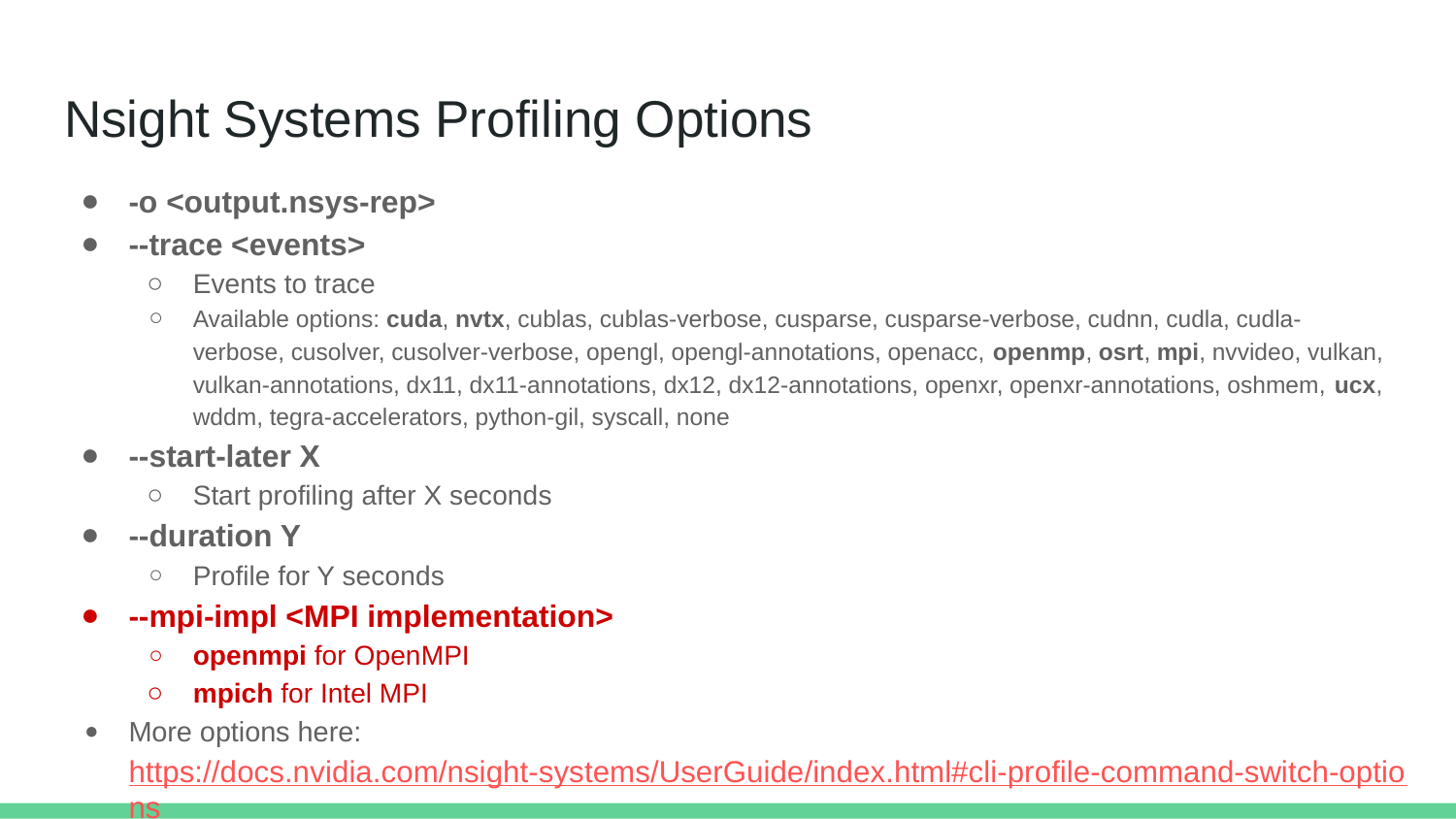

# Nsight Systems Profiling Options
-o <output.nsys-rep>
--trace <events>
Events to trace
Available options: cuda, nvtx, cublas, cublas-verbose, cusparse, cusparse-verbose, cudnn, cudla, cudla-verbose, cusolver, cusolver-verbose, opengl, opengl-annotations, openacc, openmp, osrt, mpi, nvvideo, vulkan, vulkan-annotations, dx11, dx11-annotations, dx12, dx12-annotations, openxr, openxr-annotations, oshmem, ucx, wddm, tegra-accelerators, python-gil, syscall, none
--start-later X
Start profiling after X seconds
--duration Y
Profile for Y seconds
--mpi-impl <MPI implementation>
openmpi for OpenMPI
mpich for Intel MPI
More options here:
https://docs.nvidia.com/nsight-systems/UserGuide/index.html#cli-profile-command-switch-options